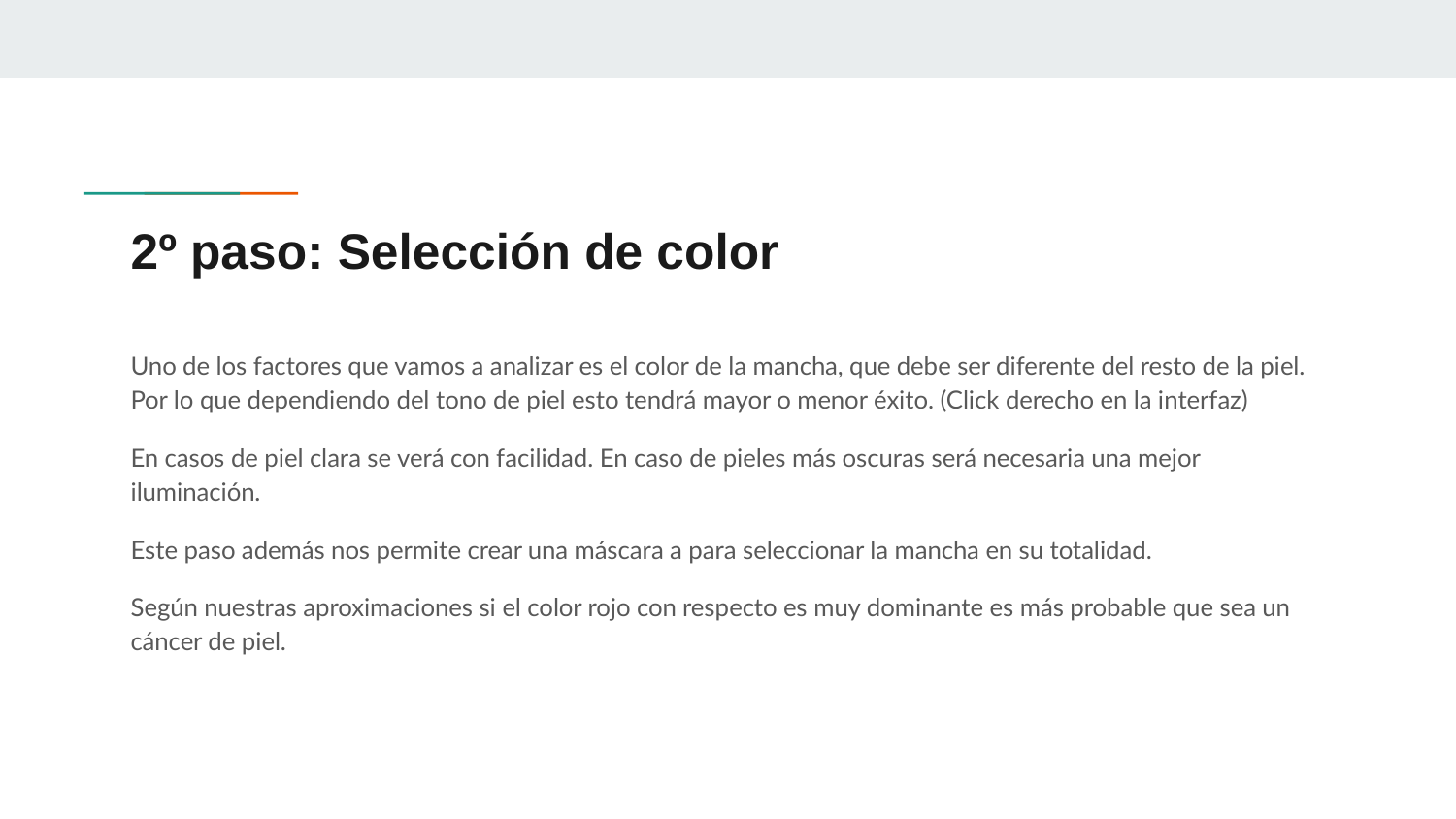

# 2º paso: Selección de color
Uno de los factores que vamos a analizar es el color de la mancha, que debe ser diferente del resto de la piel. Por lo que dependiendo del tono de piel esto tendrá mayor o menor éxito. (Click derecho en la interfaz)
En casos de piel clara se verá con facilidad. En caso de pieles más oscuras será necesaria una mejor iluminación.
Este paso además nos permite crear una máscara a para seleccionar la mancha en su totalidad.
Según nuestras aproximaciones si el color rojo con respecto es muy dominante es más probable que sea un cáncer de piel.